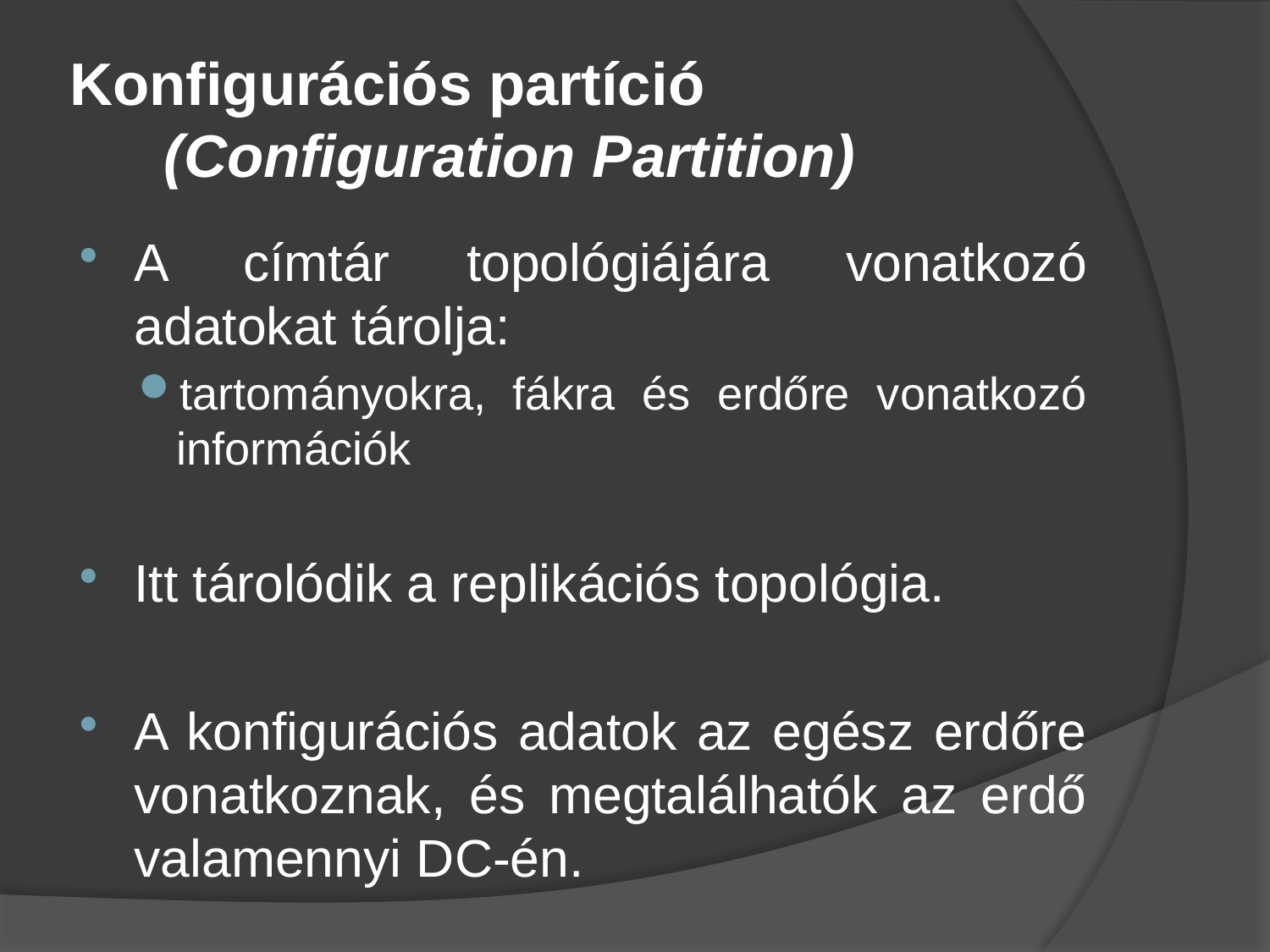

# Konfigurációs partíció (Configuration Partition)
A címtár topológiájára vonatkozó adatokat tárolja:
tartományokra, fákra és erdőre vonatkozó információk

Itt tárolódik a replikációs topológia.

A konfigurációs adatok az egész erdőre vonatkoznak, és megtalálhatók az erdő valamennyi DC-én.